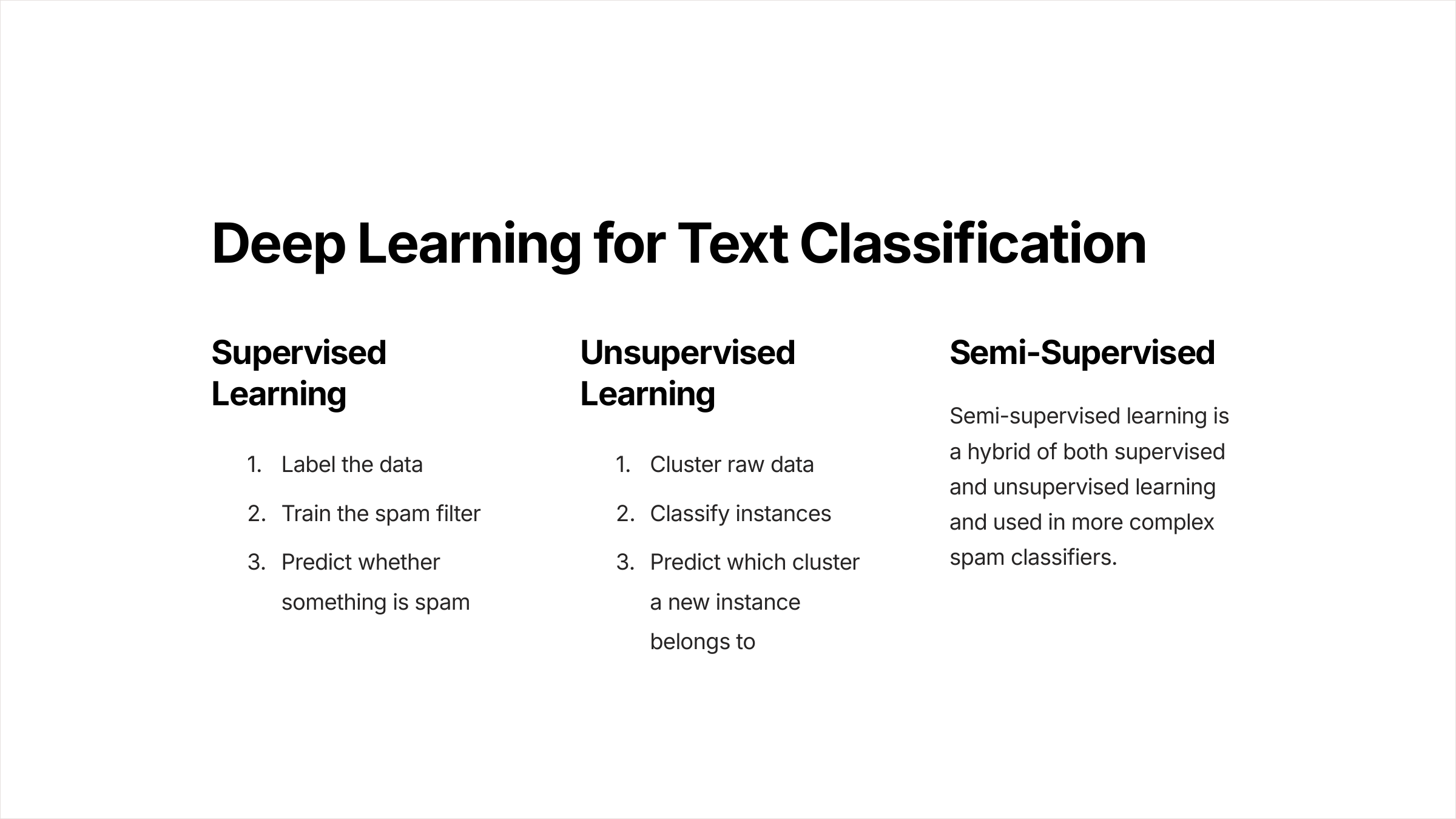

Deep Learning for Text Classification
Supervised Learning
Unsupervised Learning
Semi-Supervised
Semi-supervised learning is a hybrid of both supervised and unsupervised learning and used in more complex spam classifiers.
Label the data
Cluster raw data
Train the spam filter
Classify instances
Predict whether something is spam
Predict which cluster a new instance belongs to